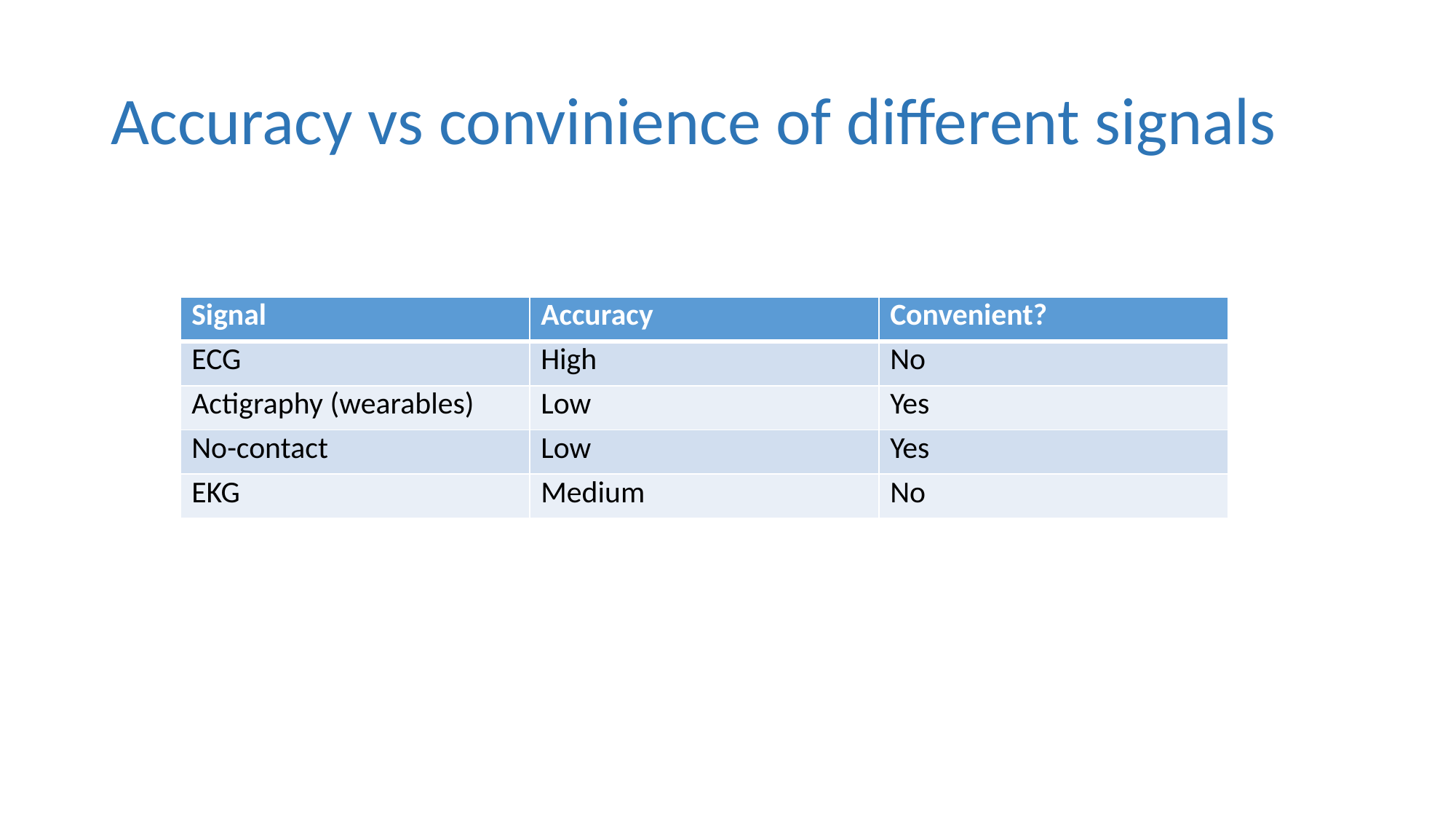

# Accuracy vs convinience of different signals

| Signal | Accuracy | Convenient? |
| --- | --- | --- |
| ECG | High | No |
| Actigraphy (wearables) | Low | Yes |
| No-contact | Low | Yes |
| EKG | Medium | No |